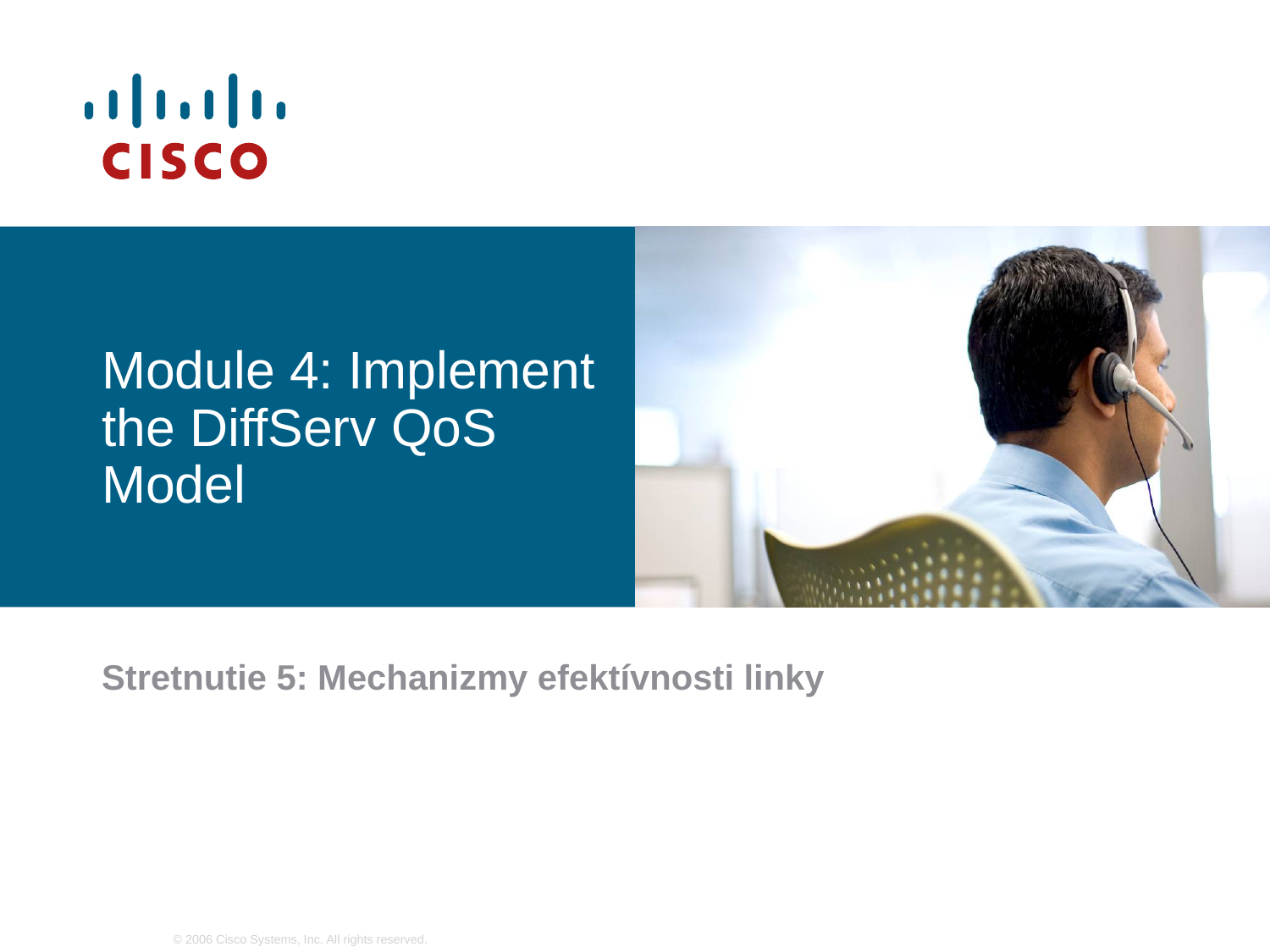

# Module 4: Implement the DiffServ QoS Model
Stretnutie 5: Mechanizmy efektívnosti linky